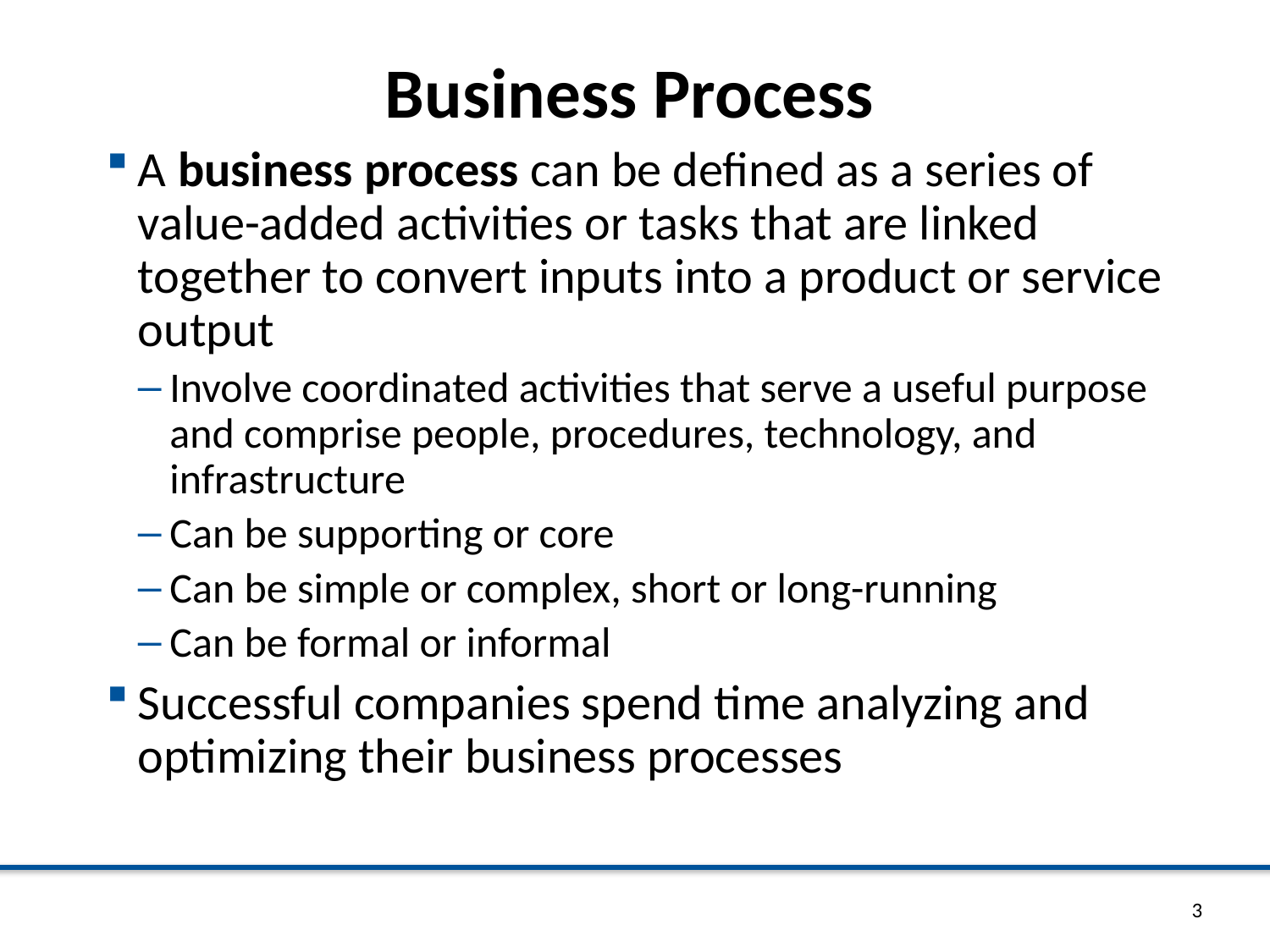

# Business Process
A business process can be defined as a series of value-added activities or tasks that are linked together to convert inputs into a product or service output
Involve coordinated activities that serve a useful purpose and comprise people, procedures, technology, and infrastructure
Can be supporting or core
Can be simple or complex, short or long-running
Can be formal or informal
Successful companies spend time analyzing and optimizing their business processes
3